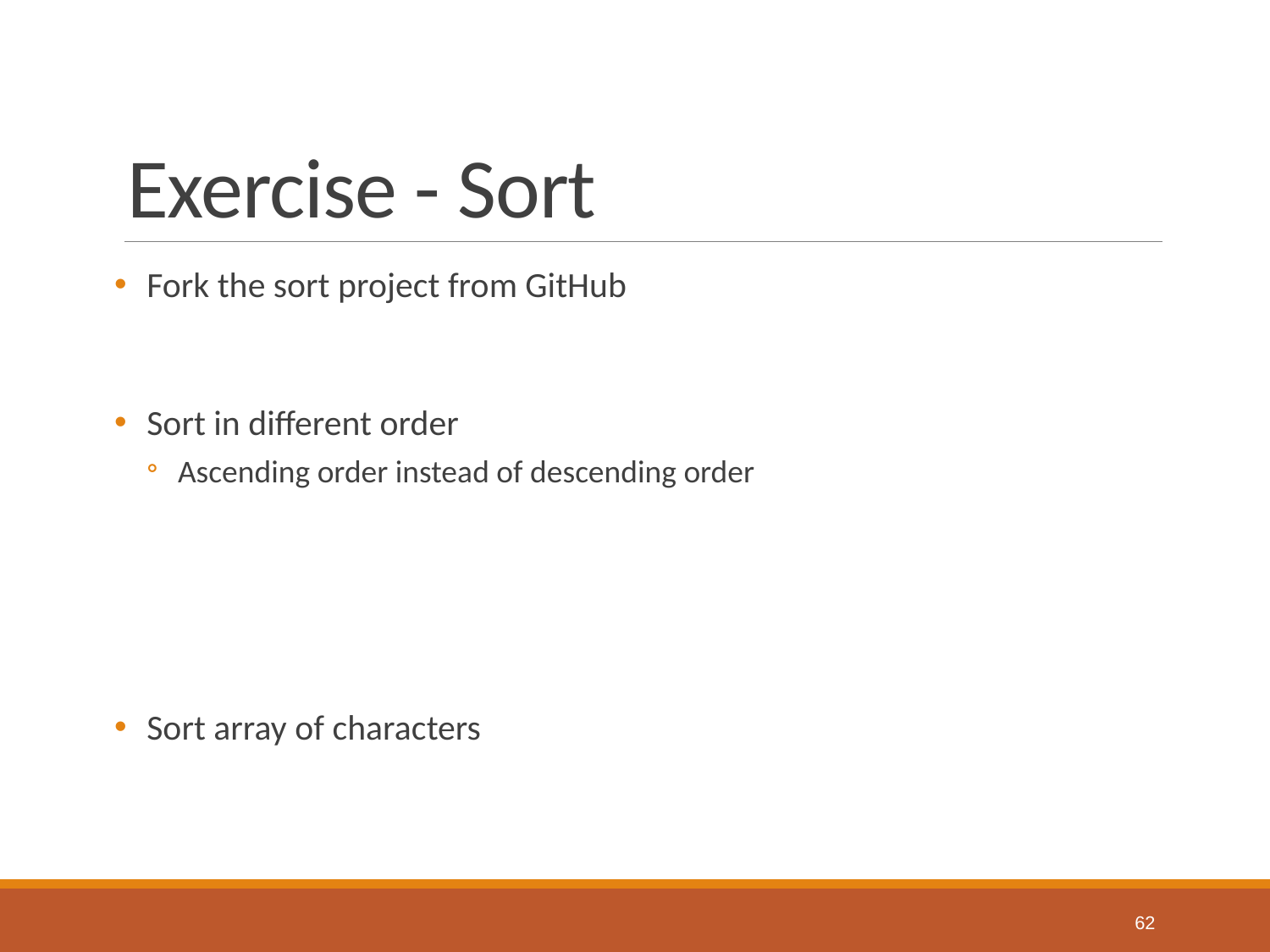

# Exercise - Sort
Fork the sort project from GitHub

Sort in different order
Ascending order instead of descending order

Sort array of characters
62